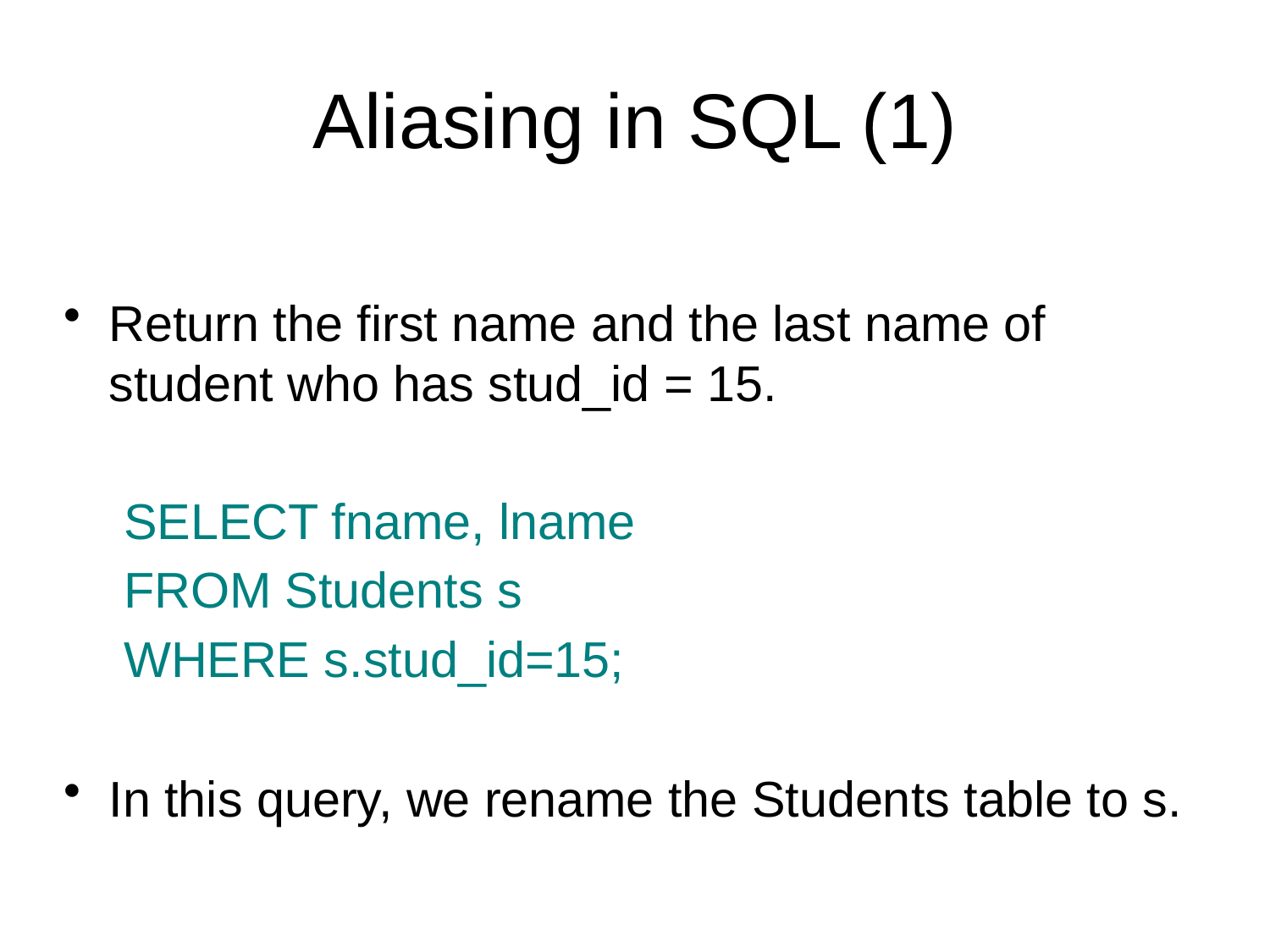

Aliasing in SQL (1)

Return the first name and the last name of student who has stud_id = 15.

SELECT fname, lname
FROM Students s
WHERE s.stud_id=15;

In this query, we rename the Students table to s.